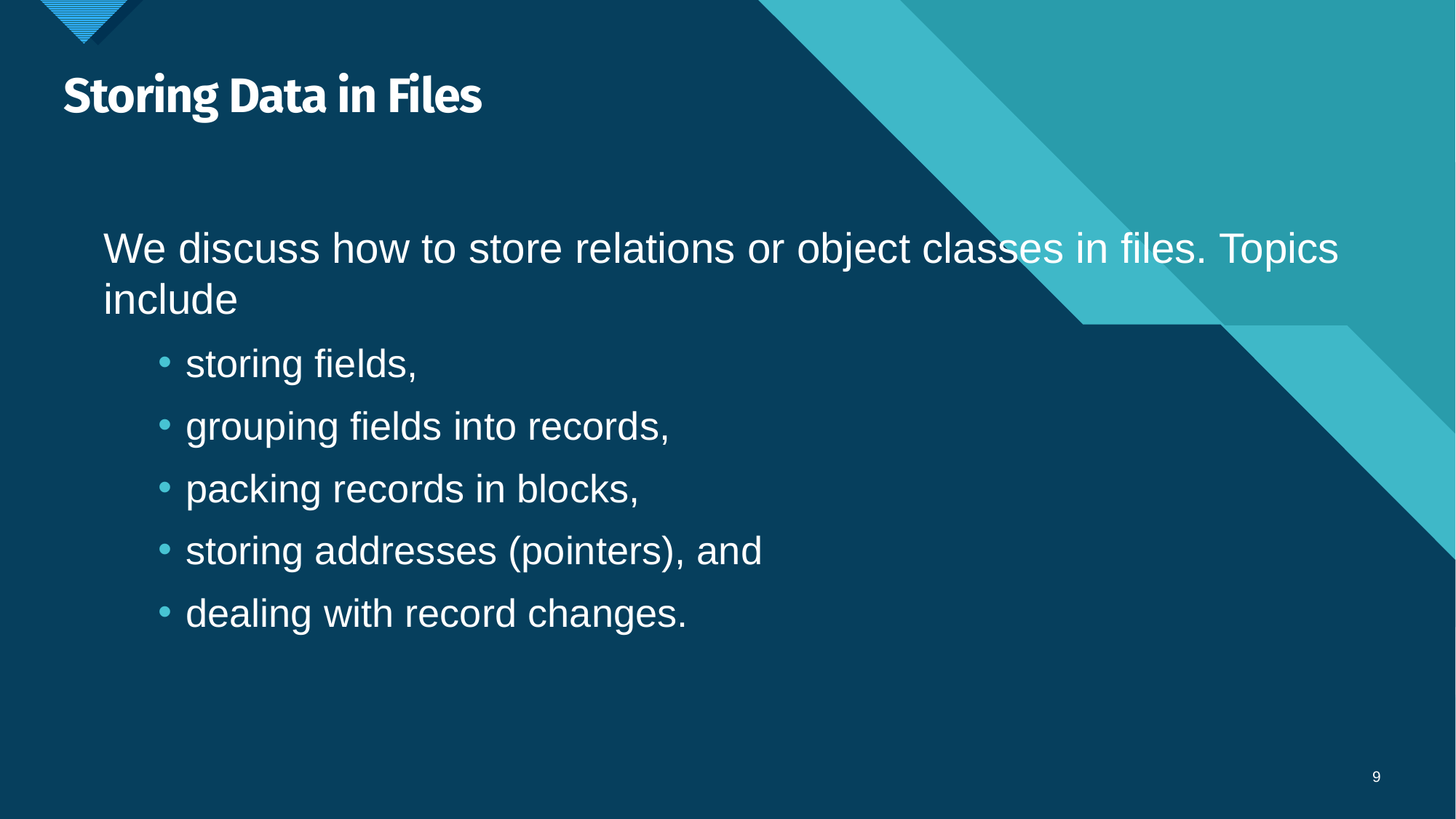

# Storing Data in Files
We discuss how to store relations or object classes in files. Topics include
storing fields,
grouping fields into records,
packing records in blocks,
storing addresses (pointers), and
dealing with record changes.

9